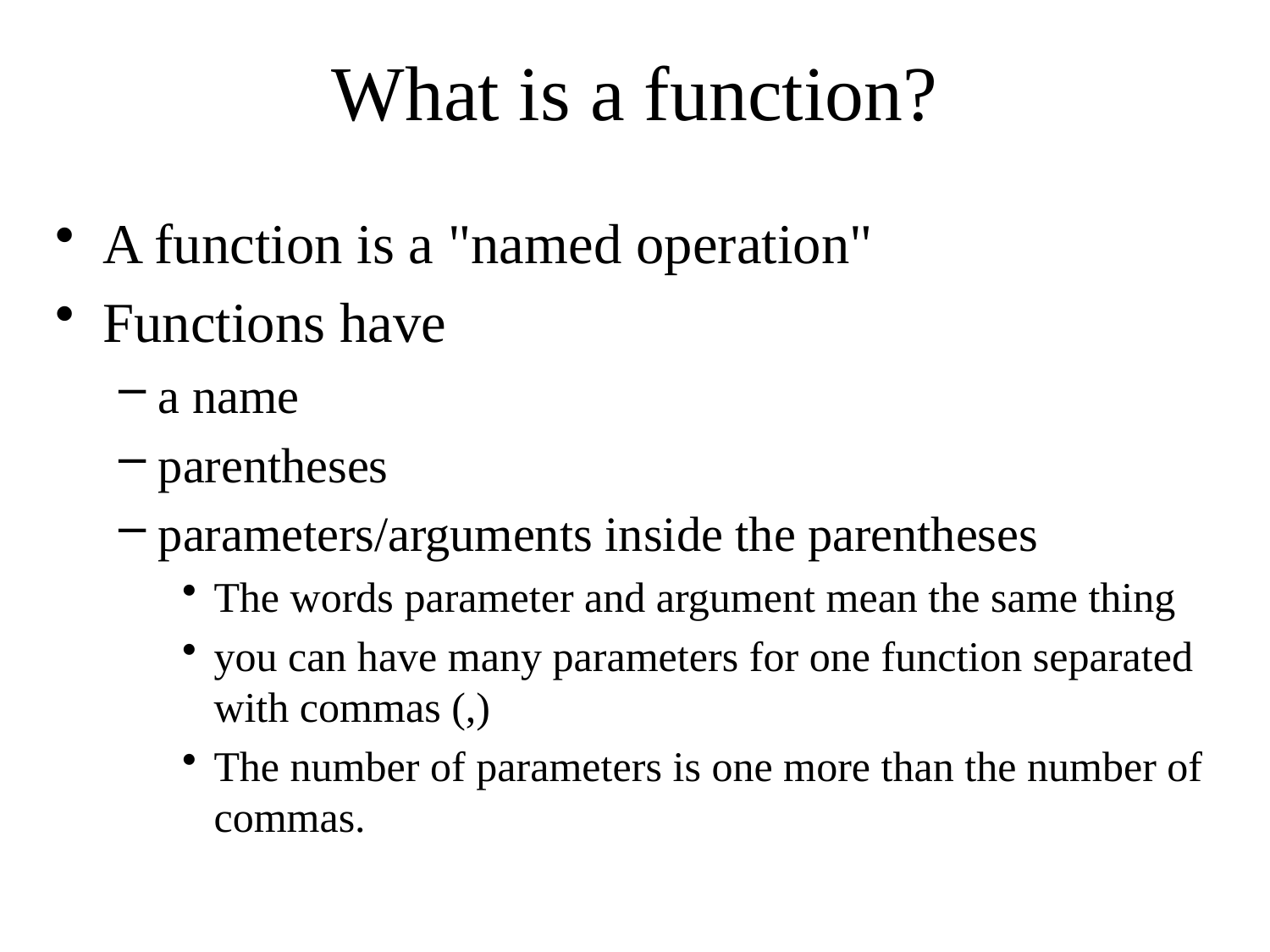

48
# What is a function?
A function is a "named operation"
Functions have
a name
parentheses
parameters/arguments inside the parentheses
The words parameter and argument mean the same thing
you can have many parameters for one function separated with commas (,)
The number of parameters is one more than the number of commas.